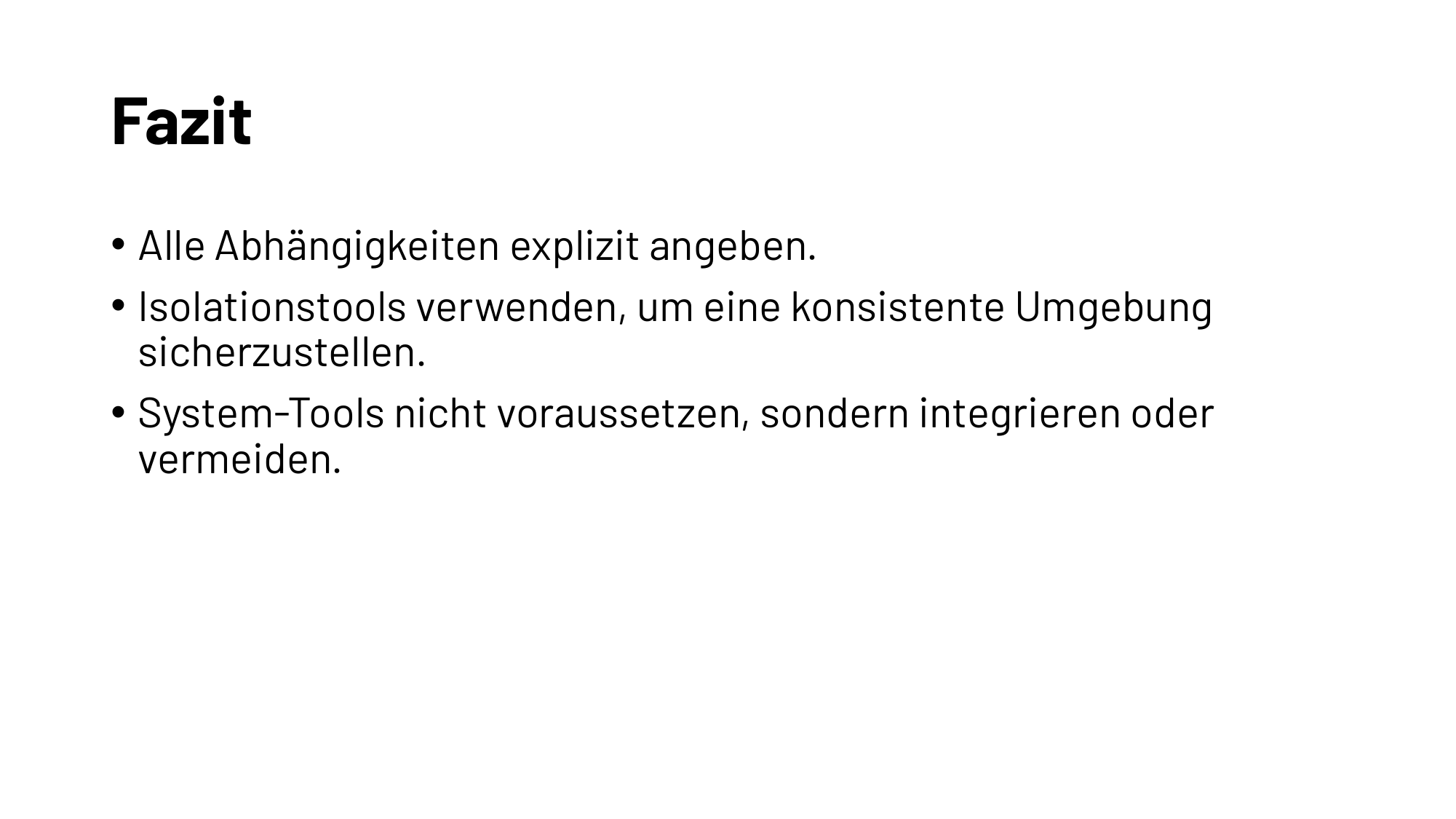

# Fazit
Alle Abhängigkeiten explizit angeben.
Isolationstools verwenden, um eine konsistente Umgebung sicherzustellen.
System-Tools nicht voraussetzen, sondern integrieren oder vermeiden.